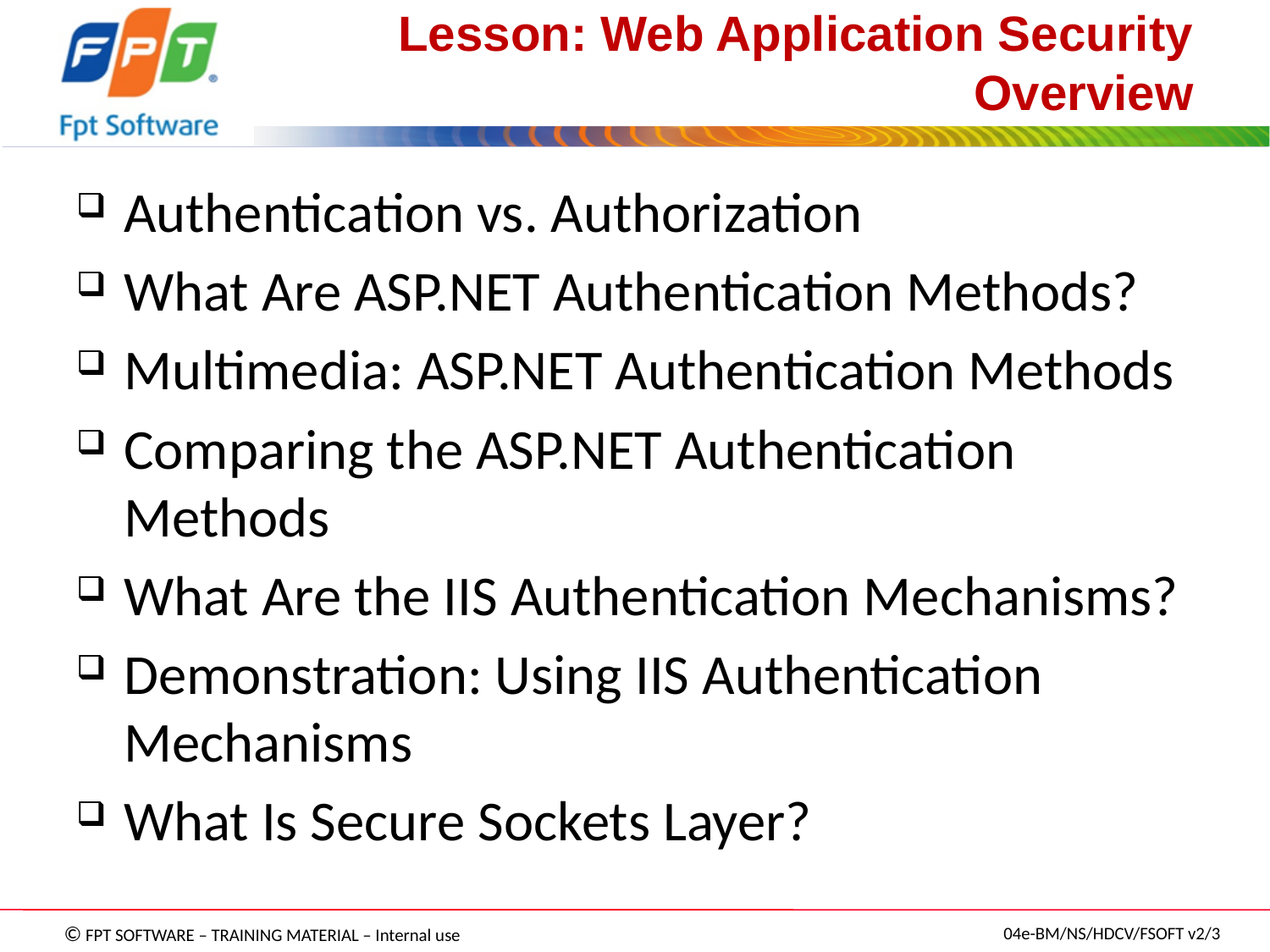

# Lesson: Web Application Security Overview
Authentication vs. Authorization
What Are ASP.NET Authentication Methods?
Multimedia: ASP.NET Authentication Methods
Comparing the ASP.NET Authentication Methods
What Are the IIS Authentication Mechanisms?
Demonstration: Using IIS Authentication Mechanisms
What Is Secure Sockets Layer?